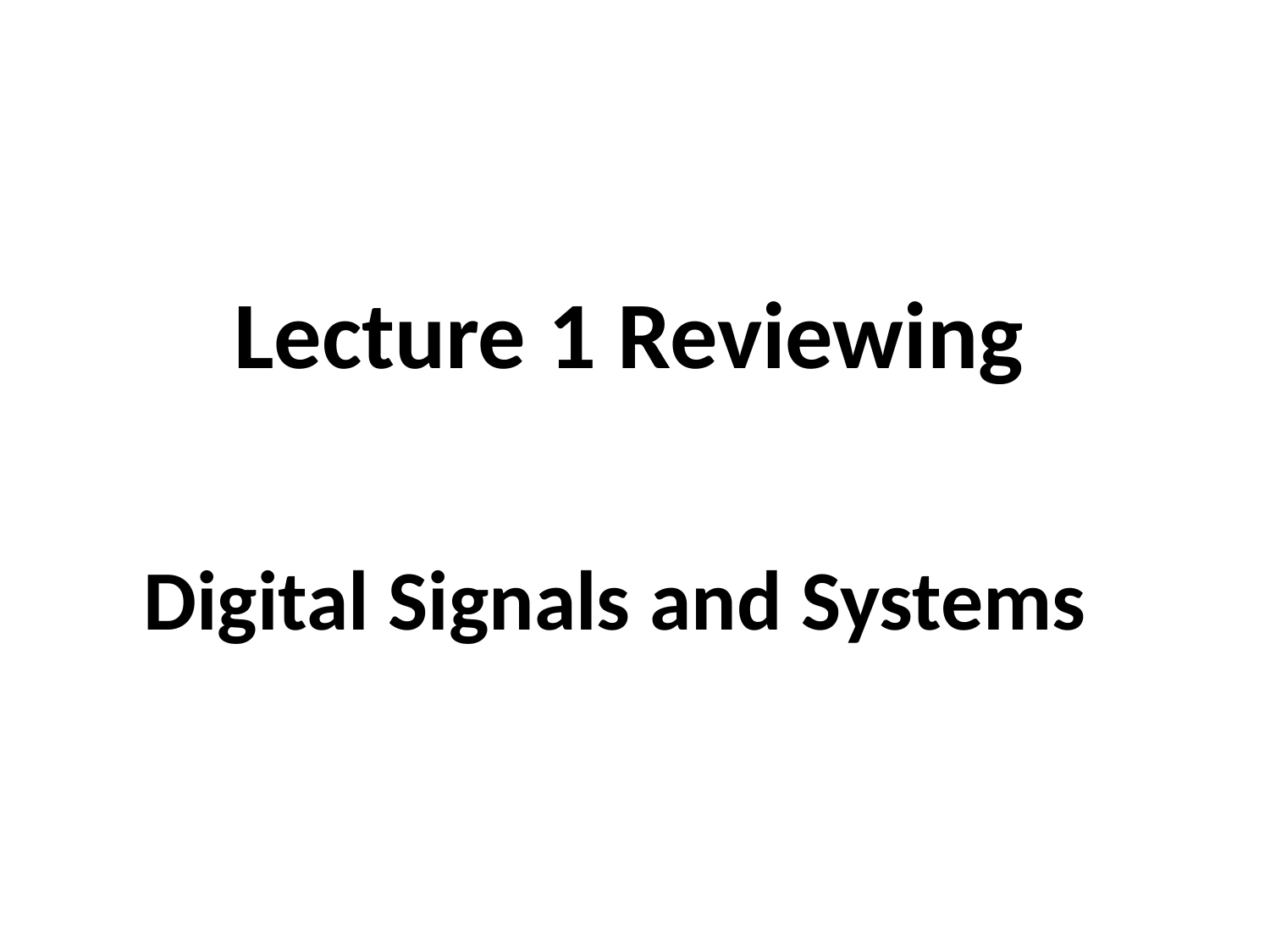

# Lecture 1 Reviewing
Digital Signals and Systems